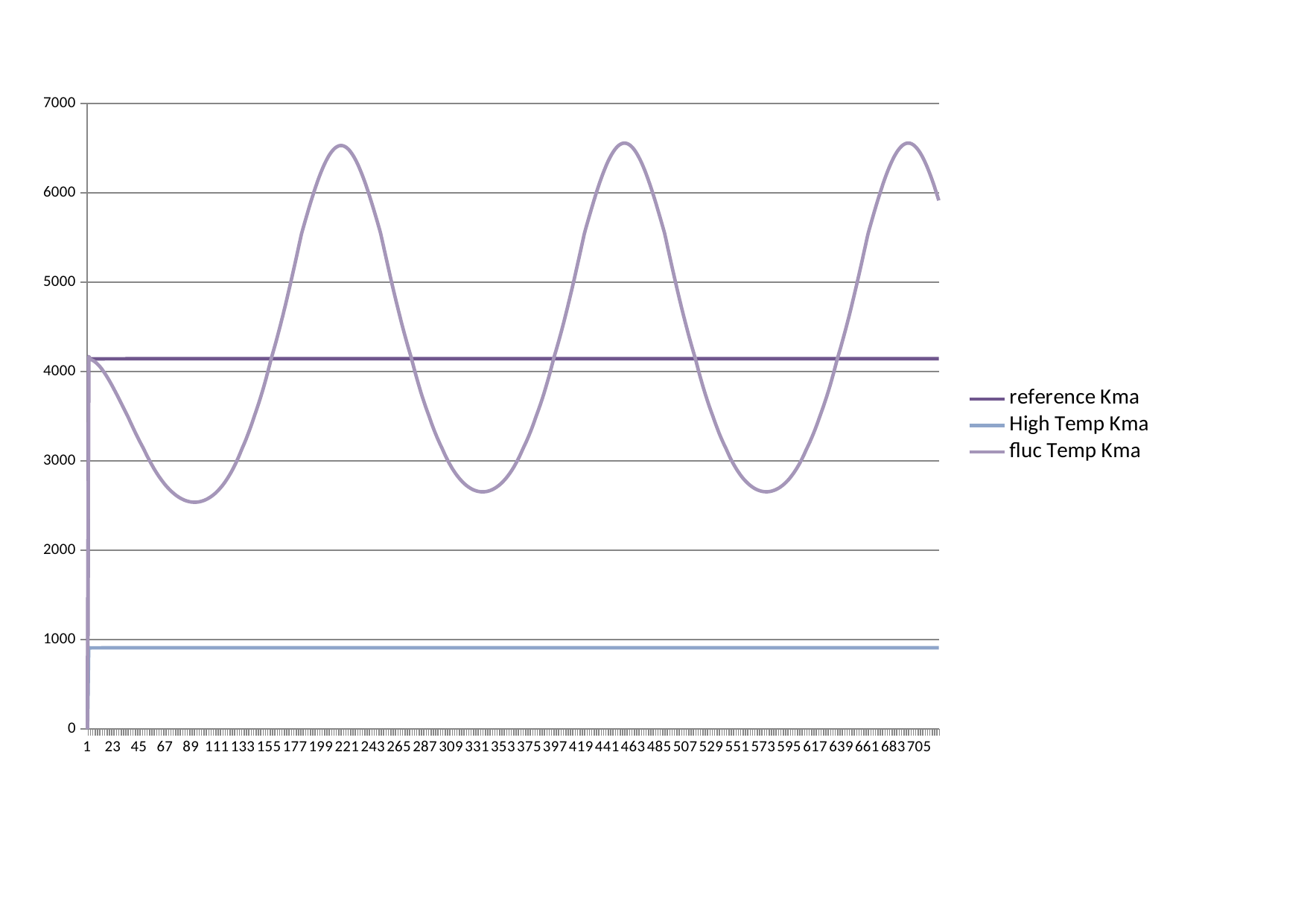

### Chart

| Category | reference Kma | High Temp Kma | fluc Temp Kma |
|---|---|---|---|